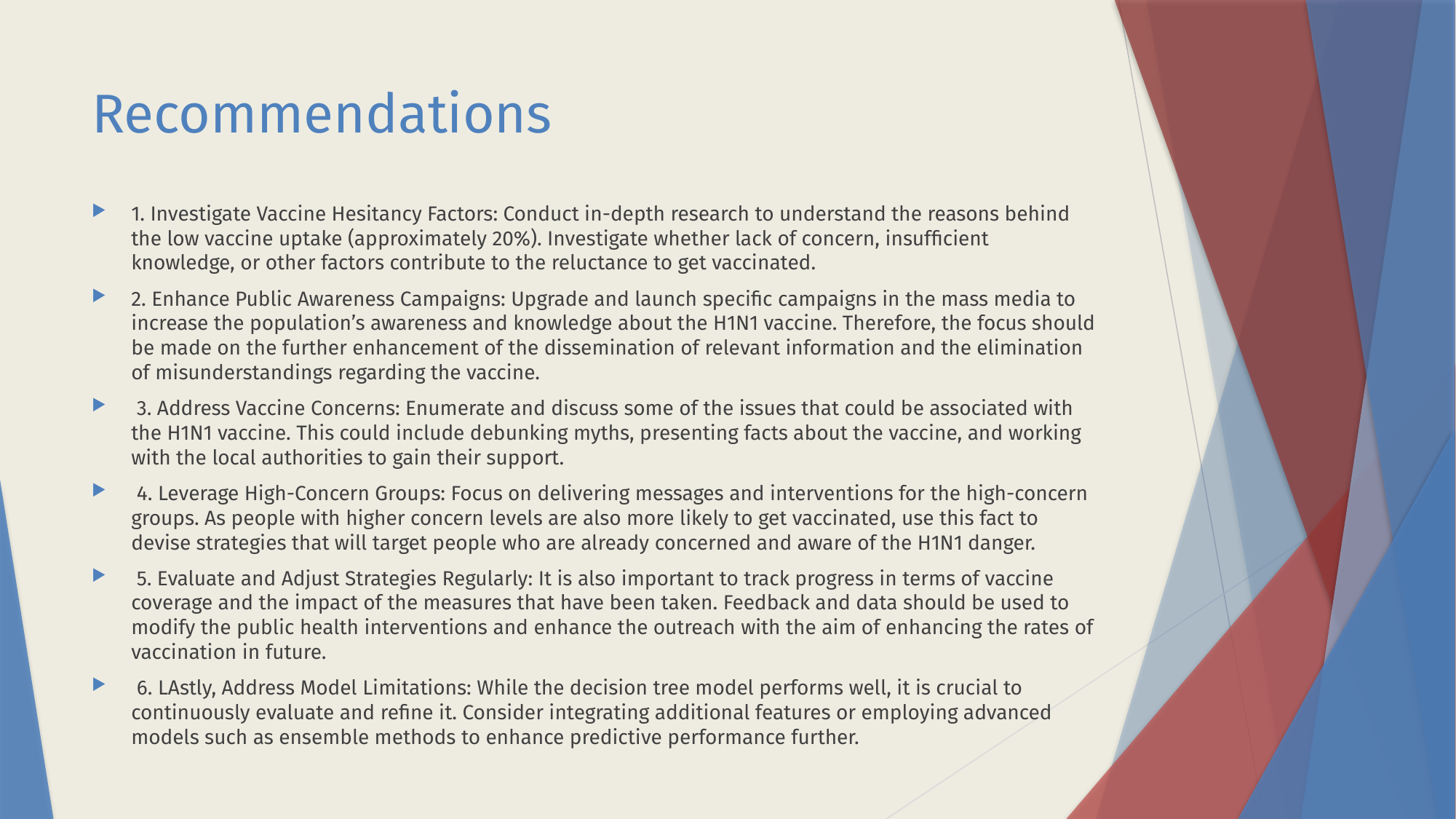

# Recommendations
1. Investigate Vaccine Hesitancy Factors: Conduct in-depth research to understand the reasons behind the low vaccine uptake (approximately 20%). Investigate whether lack of concern, insufficient knowledge, or other factors contribute to the reluctance to get vaccinated.
2. Enhance Public Awareness Campaigns: Upgrade and launch specific campaigns in the mass media to increase the population’s awareness and knowledge about the H1N1 vaccine. Therefore, the focus should be made on the further enhancement of the dissemination of relevant information and the elimination of misunderstandings regarding the vaccine.
 3. Address Vaccine Concerns: Enumerate and discuss some of the issues that could be associated with the H1N1 vaccine. This could include debunking myths, presenting facts about the vaccine, and working with the local authorities to gain their support.
 4. Leverage High-Concern Groups: Focus on delivering messages and interventions for the high-concern groups. As people with higher concern levels are also more likely to get vaccinated, use this fact to devise strategies that will target people who are already concerned and aware of the H1N1 danger.
 5. Evaluate and Adjust Strategies Regularly: It is also important to track progress in terms of vaccine coverage and the impact of the measures that have been taken. Feedback and data should be used to modify the public health interventions and enhance the outreach with the aim of enhancing the rates of vaccination in future.
 6. LAstly, Address Model Limitations: While the decision tree model performs well, it is crucial to continuously evaluate and refine it. Consider integrating additional features or employing advanced models such as ensemble methods to enhance predictive performance further.